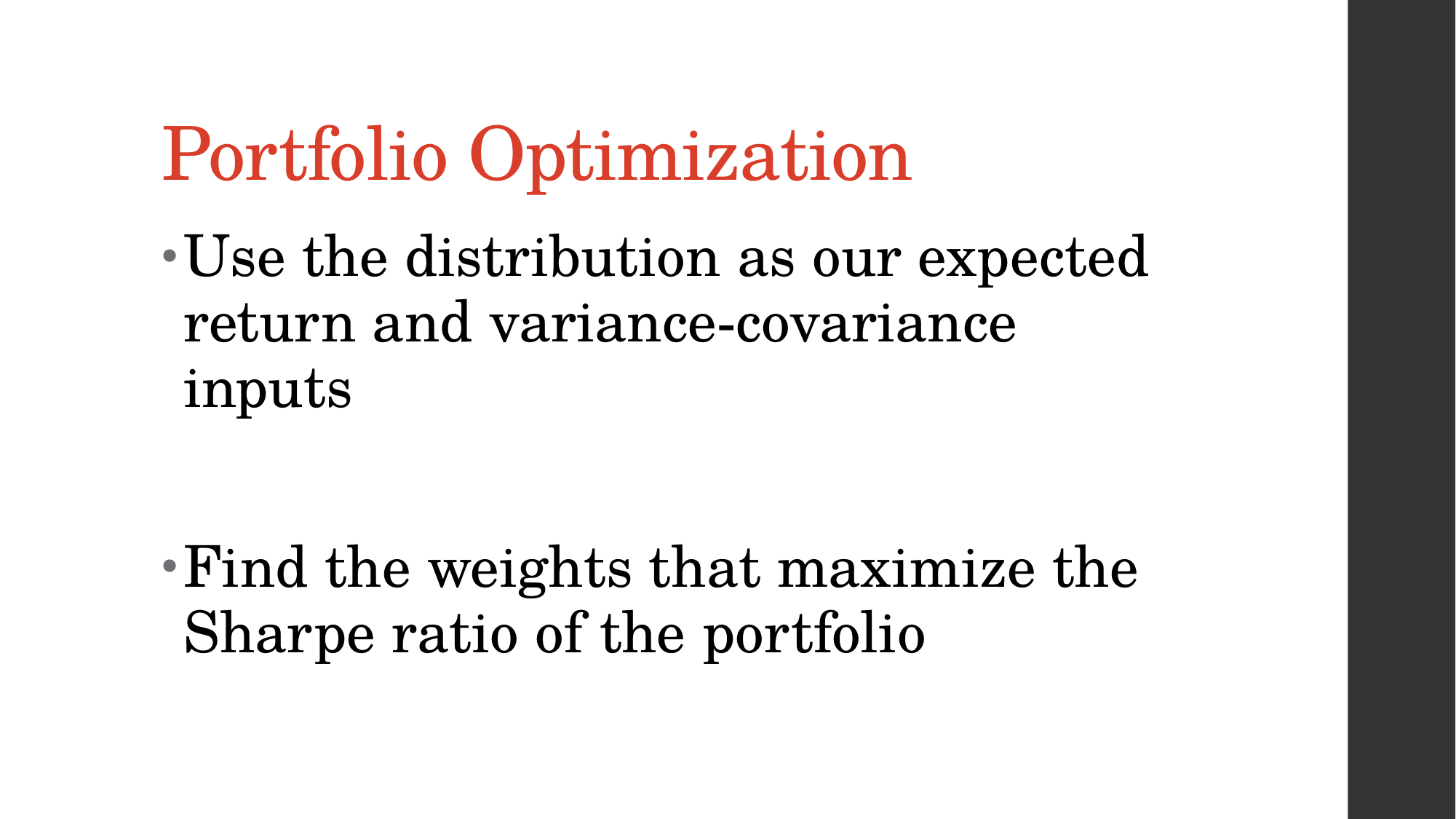

# Portfolio Optimization
Use the distribution as our expected return and variance-covariance inputs

Find the weights that maximize the Sharpe ratio of the portfolio